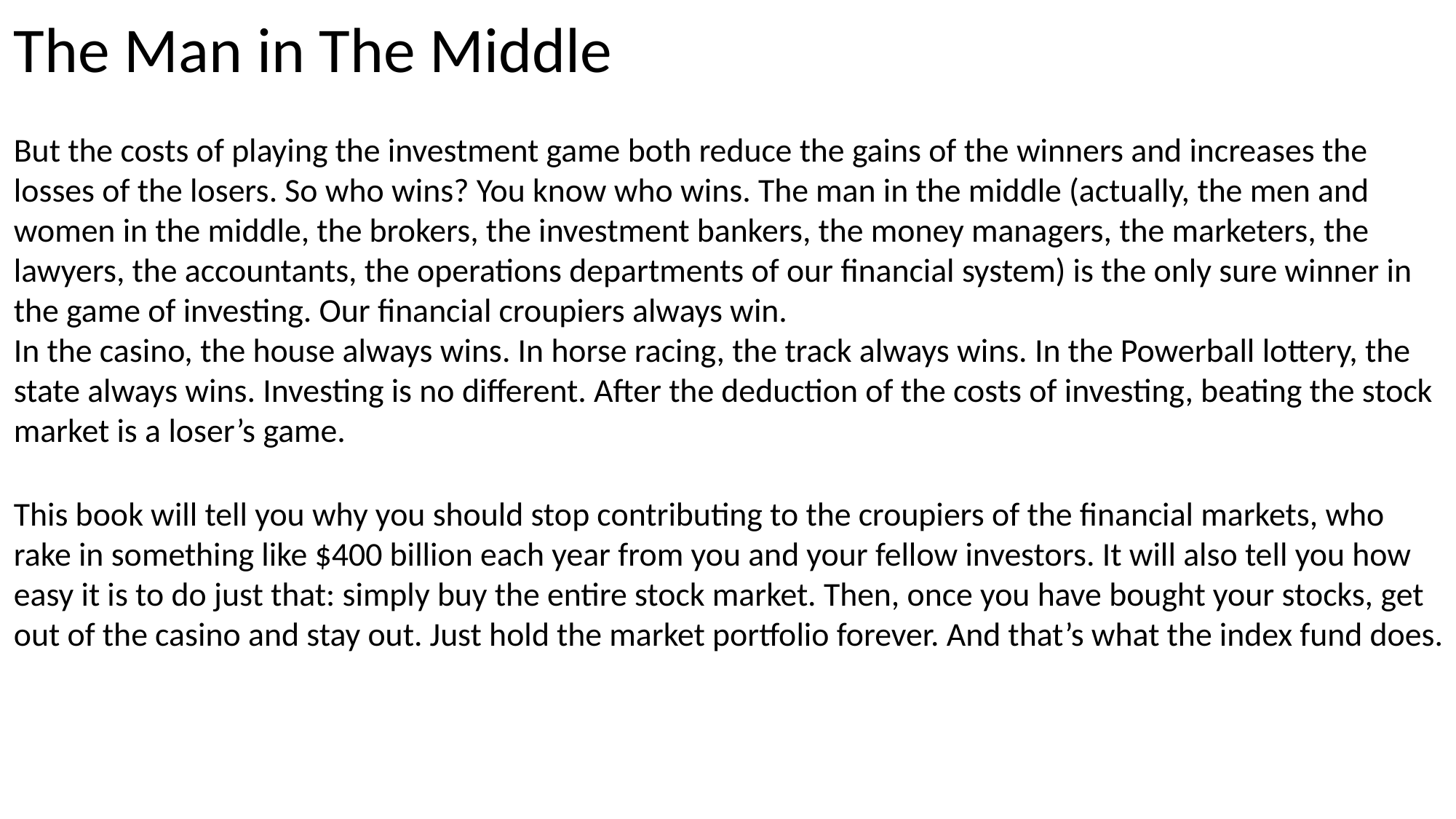

The Man in The Middle

But the costs of playing the investment game both reduce the gains of the winners and increases the losses of the losers. So who wins? You know who wins. The man in the middle (actually, the men and women in the middle, the brokers, the investment bankers, the money managers, the marketers, the lawyers, the accountants, the operations departments of our financial system) is the only sure winner in the game of investing. Our financial croupiers always win.
In the casino, the house always wins. In horse racing, the track always wins. In the Powerball lottery, the state always wins. Investing is no different. After the deduction of the costs of investing, beating the stock market is a loser’s game.

This book will tell you why you should stop contributing to the croupiers of the financial markets, who rake in something like $400 billion each year from you and your fellow investors. It will also tell you how easy it is to do just that: simply buy the entire stock market. Then, once you have bought your stocks, get out of the casino and stay out. Just hold the market portfolio forever. And that’s what the index fund does.